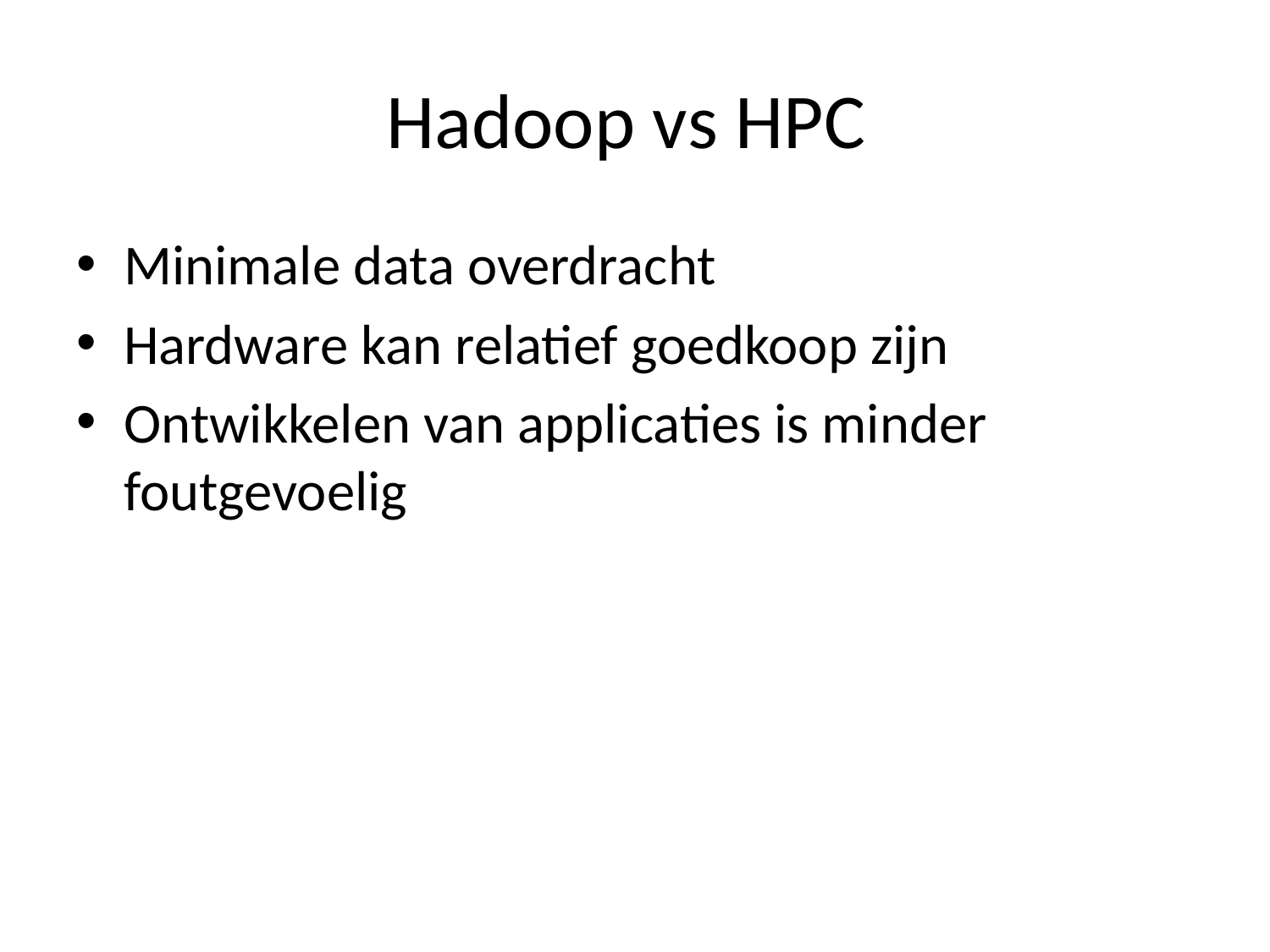

# Hadoop vs HPC
Minimale data overdracht
Hardware kan relatief goedkoop zijn
Ontwikkelen van applicaties is minder foutgevoelig